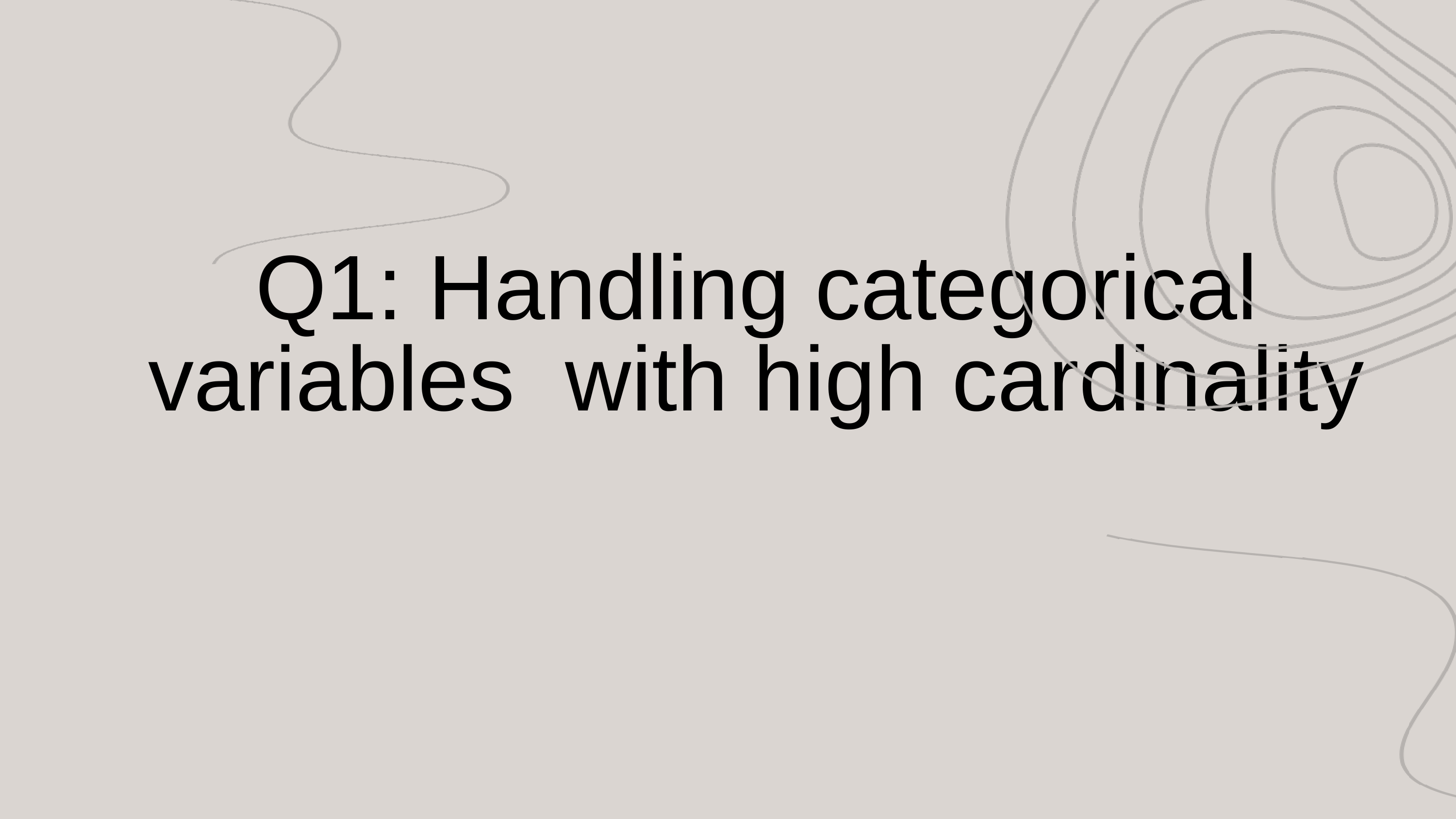

Q1: Handling categorical variables  with high cardinality